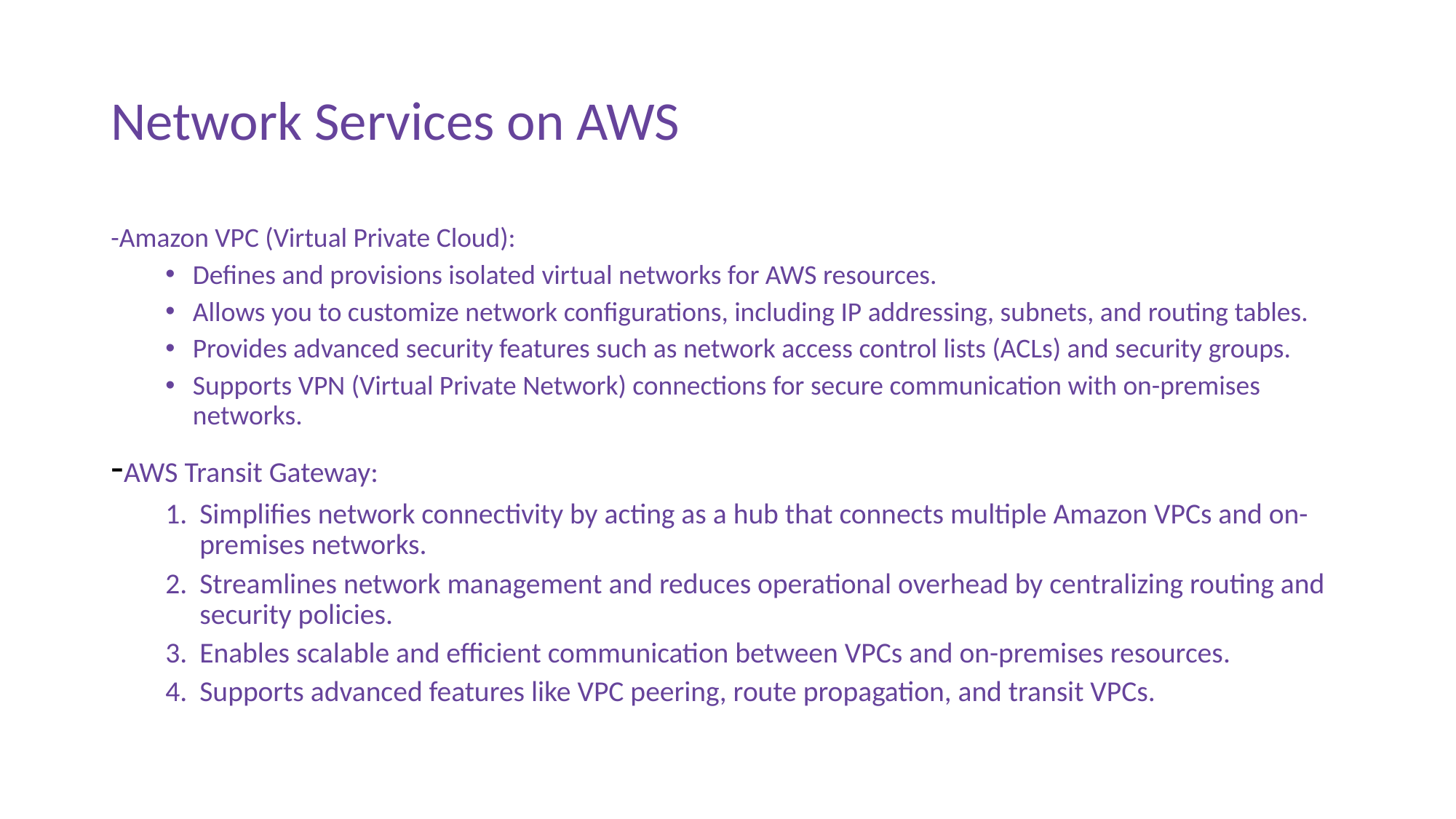

# Network Services on AWS
-Amazon VPC (Virtual Private Cloud):
Defines and provisions isolated virtual networks for AWS resources.
Allows you to customize network configurations, including IP addressing, subnets, and routing tables.
Provides advanced security features such as network access control lists (ACLs) and security groups.
Supports VPN (Virtual Private Network) connections for secure communication with on-premises networks.
-AWS Transit Gateway:
Simplifies network connectivity by acting as a hub that connects multiple Amazon VPCs and on-premises networks.
Streamlines network management and reduces operational overhead by centralizing routing and security policies.
Enables scalable and efficient communication between VPCs and on-premises resources.
Supports advanced features like VPC peering, route propagation, and transit VPCs.